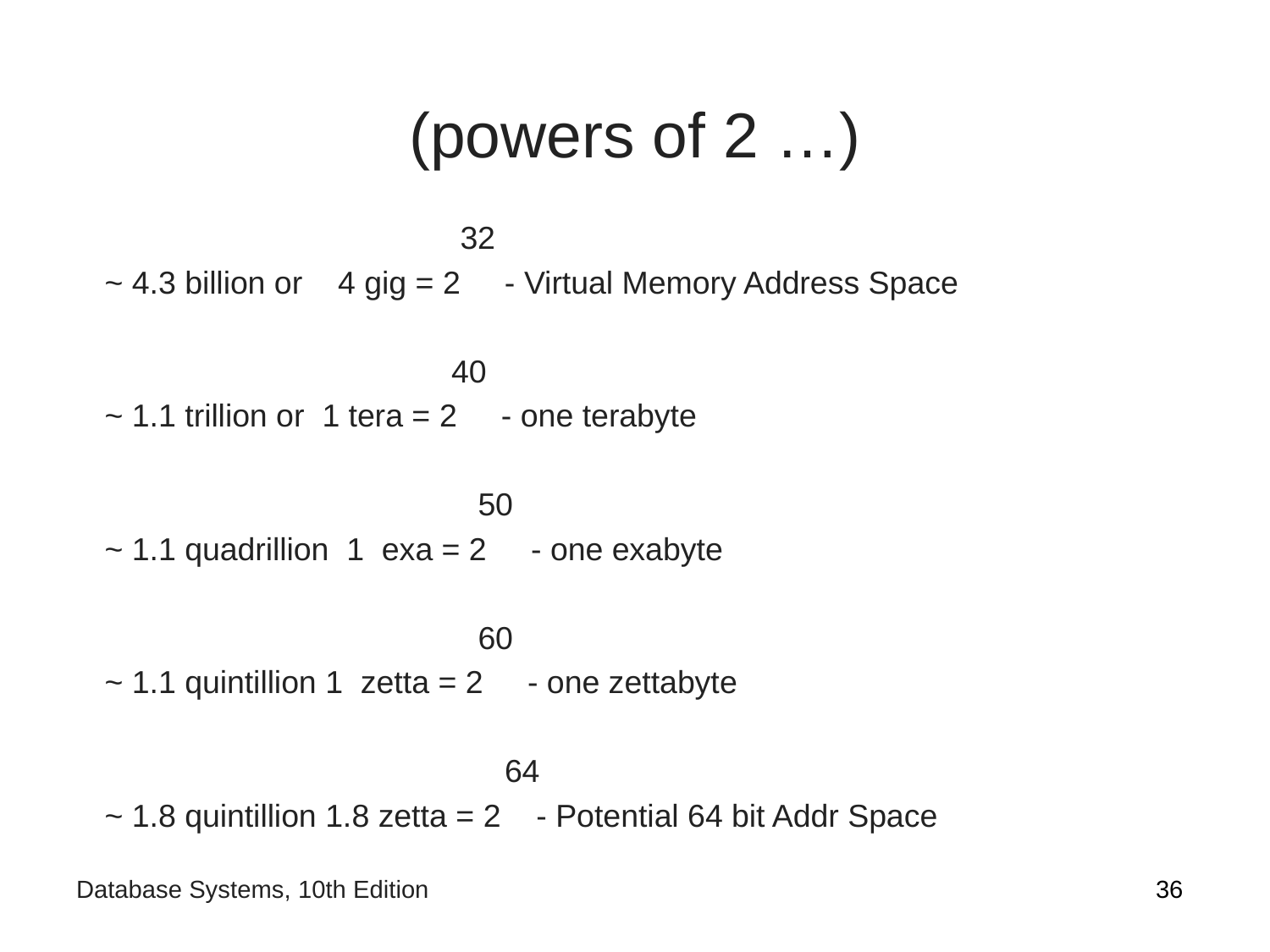

# (powers of 2 …)
                                          32
  ~ 4.3 billion or    4 gig = 2     - Virtual Memory Address Space

                                         40
  ~ 1.1 trillion or  1 tera = 2     - one terabyte

                                            50
  ~ 1.1 quadrillion  1  exa = 2     - one exabyte

                                            60
  ~ 1.1 quintillion 1  zetta = 2     - one zettabyte

                                               64
  ~ 1.8 quintillion 1.8 zetta = 2    - Potential 64 bit Addr Space
36
Database Systems, 10th Edition